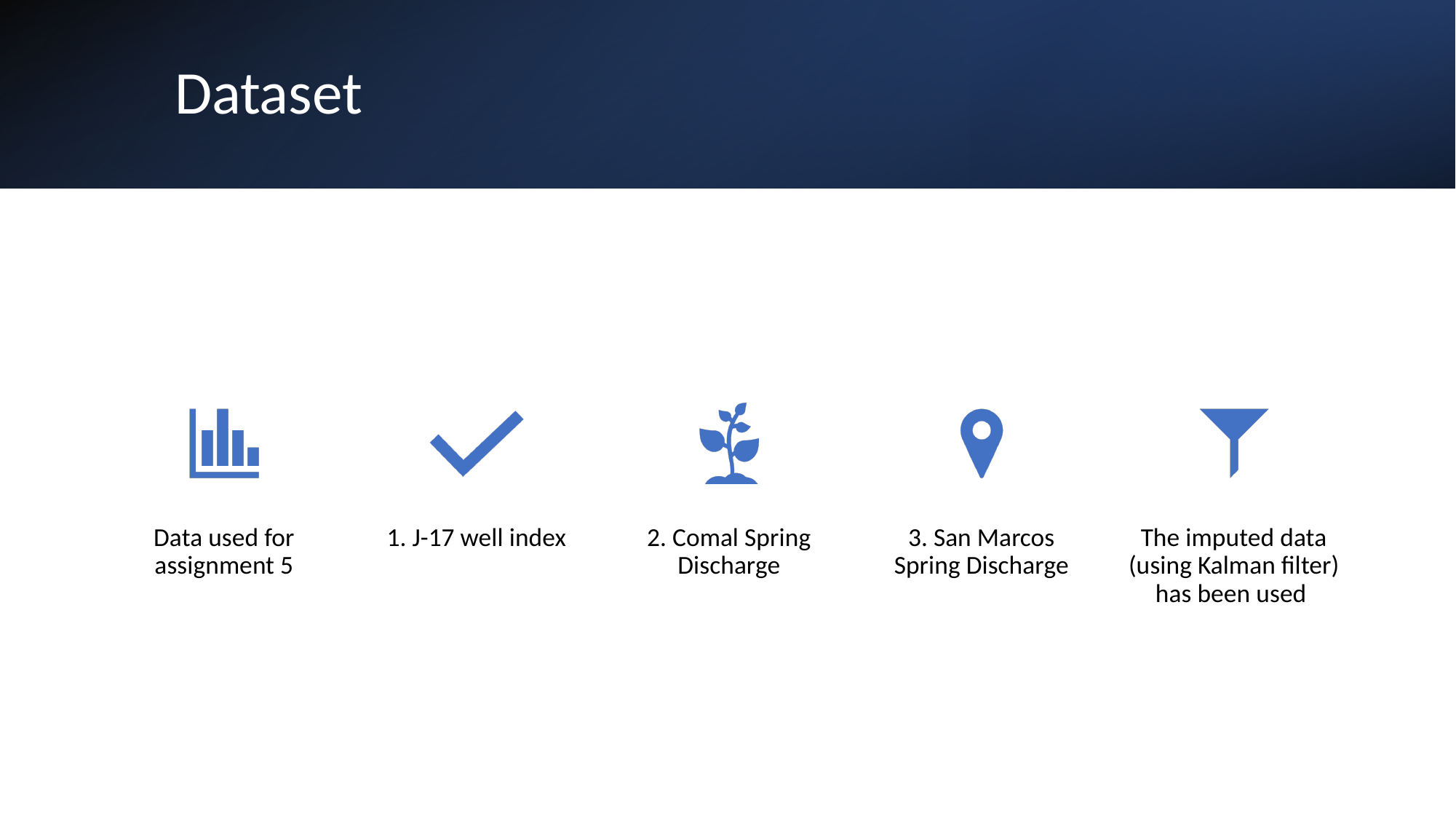

# Dataset
Data used for assignment 5
1. J-17 well index
2. Comal Spring Discharge
3. San Marcos Spring Discharge
The imputed data (using Kalman filter) has been used